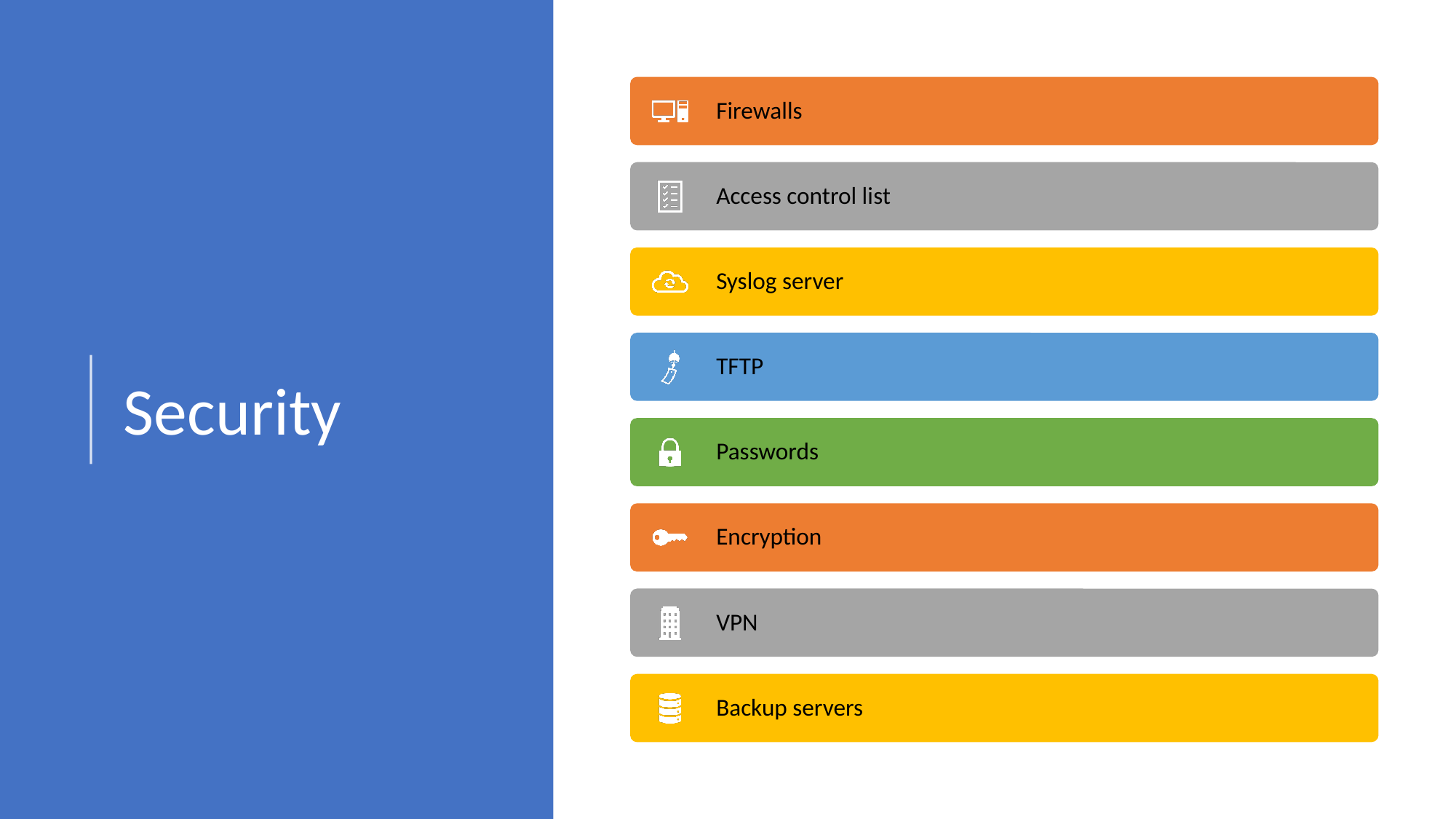

Firewalls
Access control list
Syslog server
TFTP
Passwords
Encryption
VPN
Backup servers
# Security